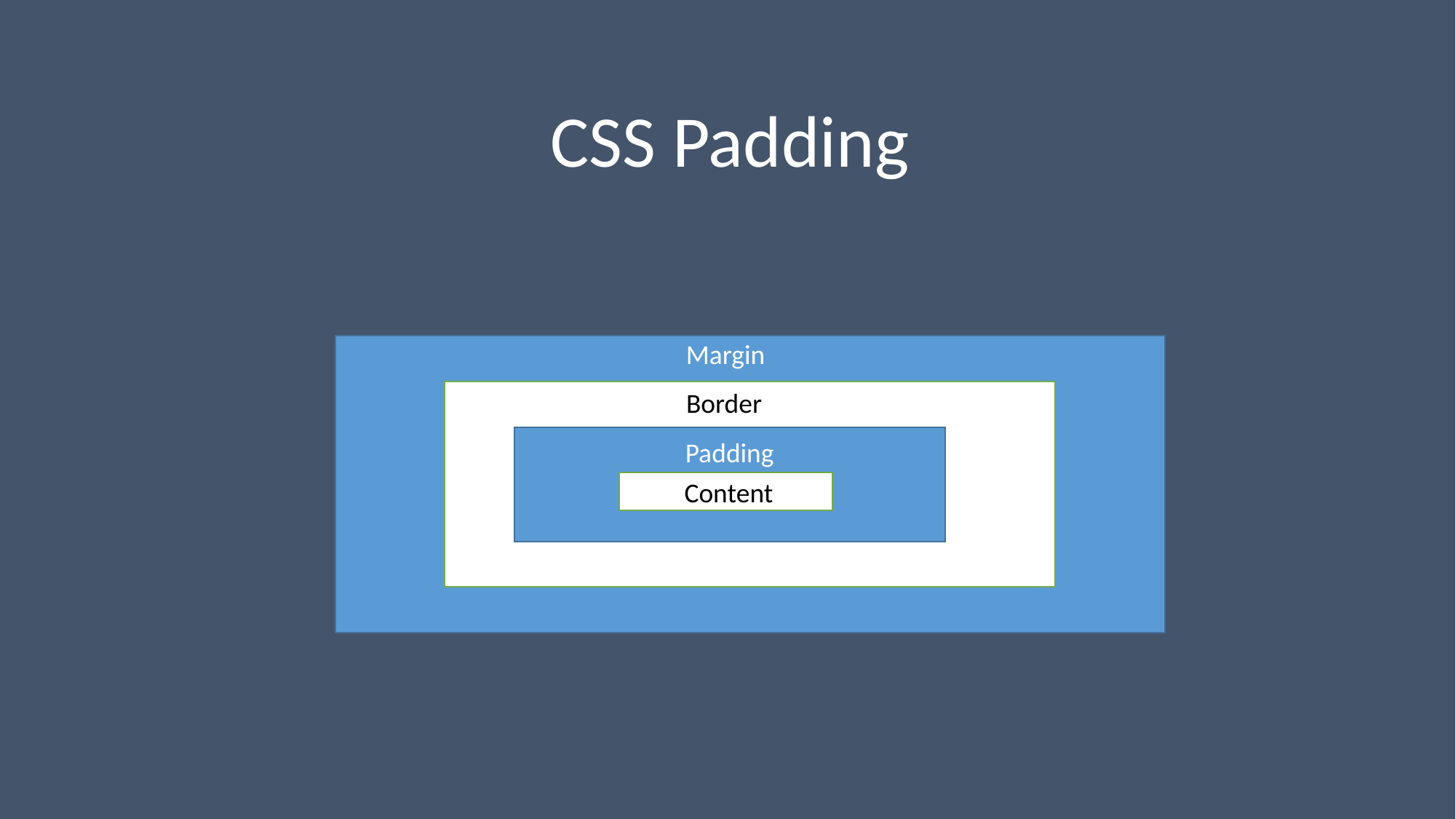

# CSS Padding

			  Margin

		  Border

Padding

 Content